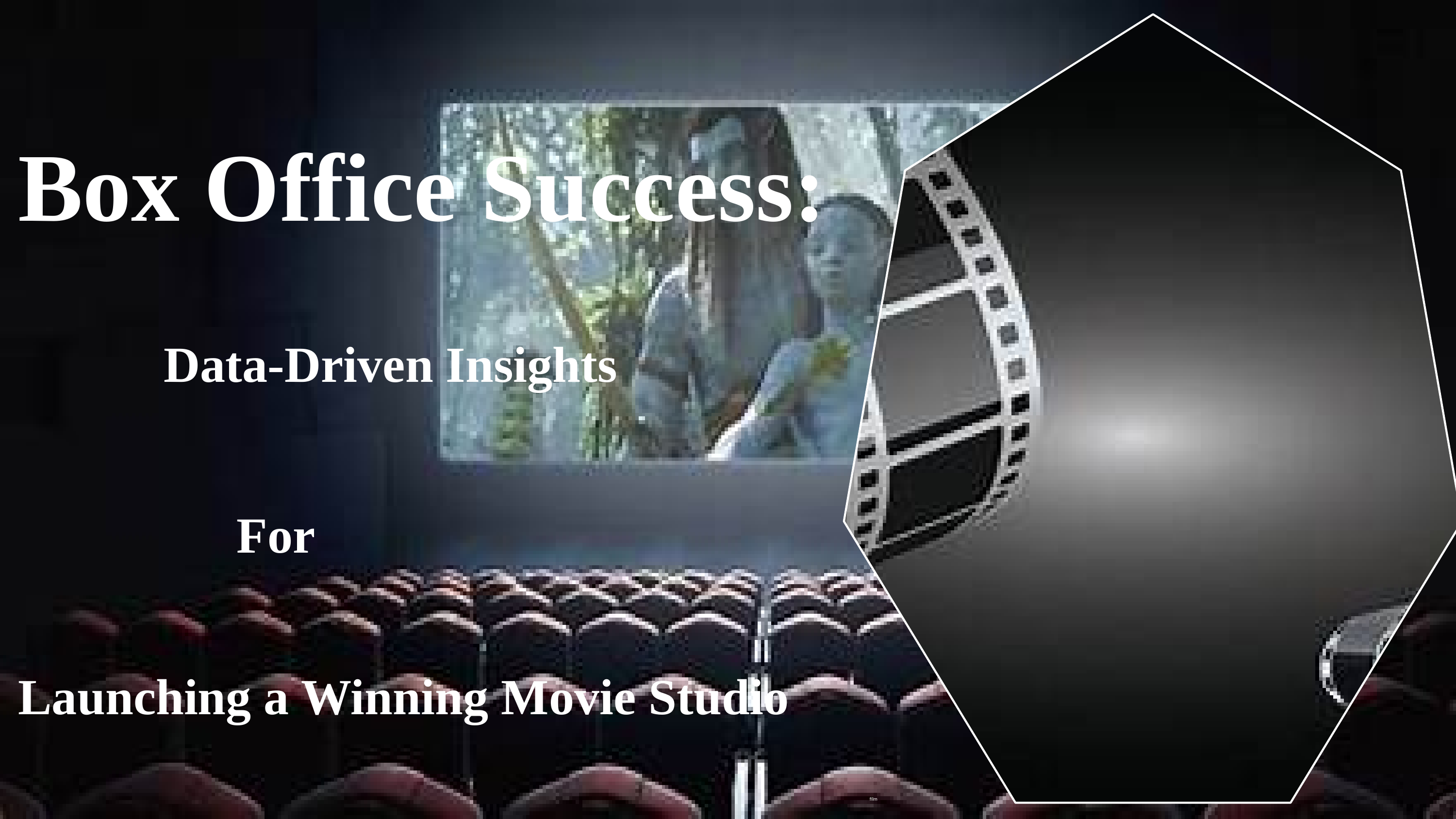

film
Box Office Success:    	Data-Driven Insights
			For
Launching a Winning Movie Studio